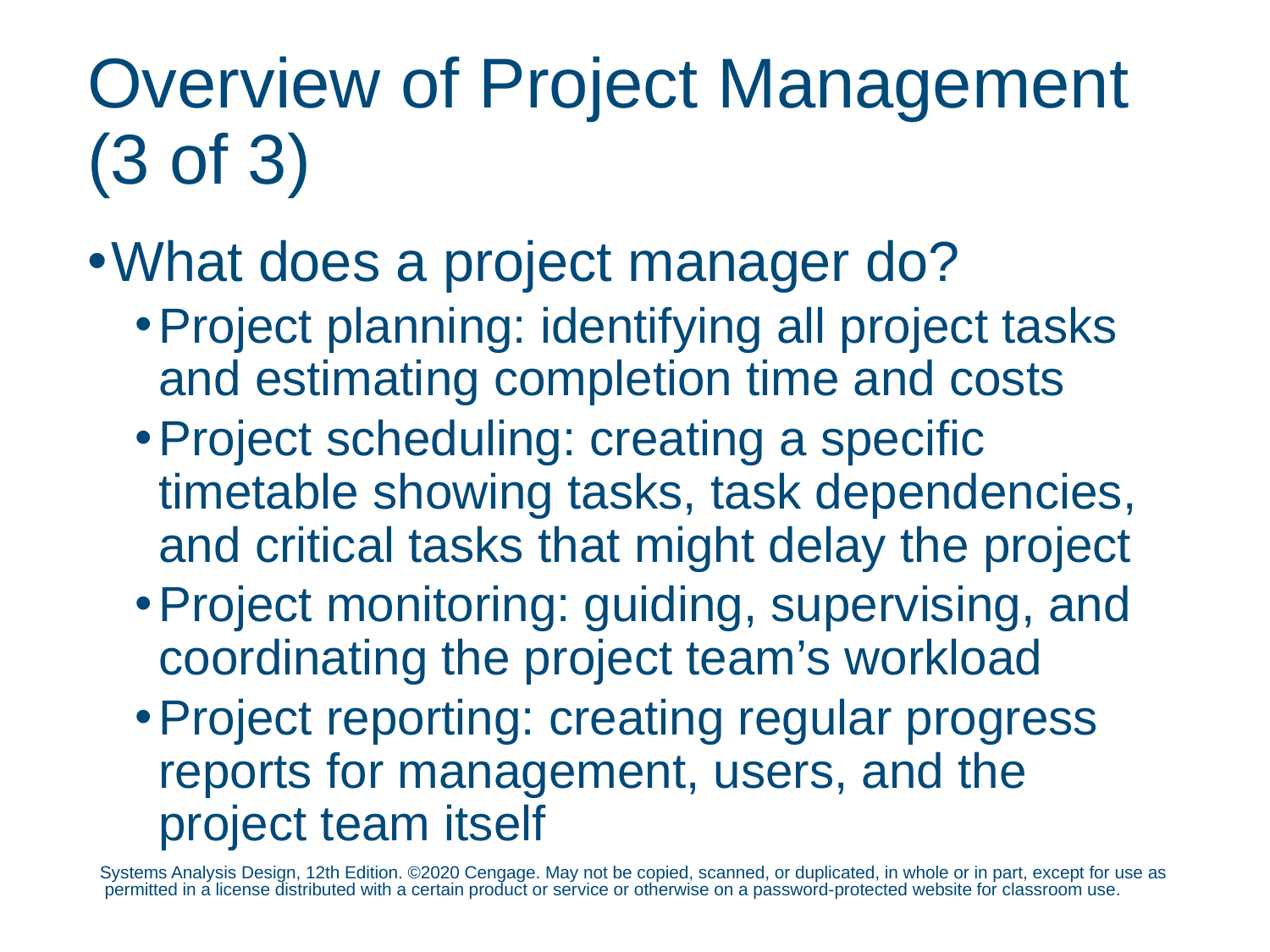

# Overview of Project Management (3 of 3)
What does a project manager do?
Project planning: identifying all project tasks and estimating completion time and costs
Project scheduling: creating a specific timetable showing tasks, task dependencies, and critical tasks that might delay the project
Project monitoring: guiding, supervising, and coordinating the project team’s workload
Project reporting: creating regular progress reports for management, users, and the project team itself

Systems Analysis Design, 12th Edition. ©2020 Cengage. May not be copied, scanned, or duplicated, in whole or in part, except for use as permitted in a license distributed with a certain product or service or otherwise on a password-protected website for classroom use.